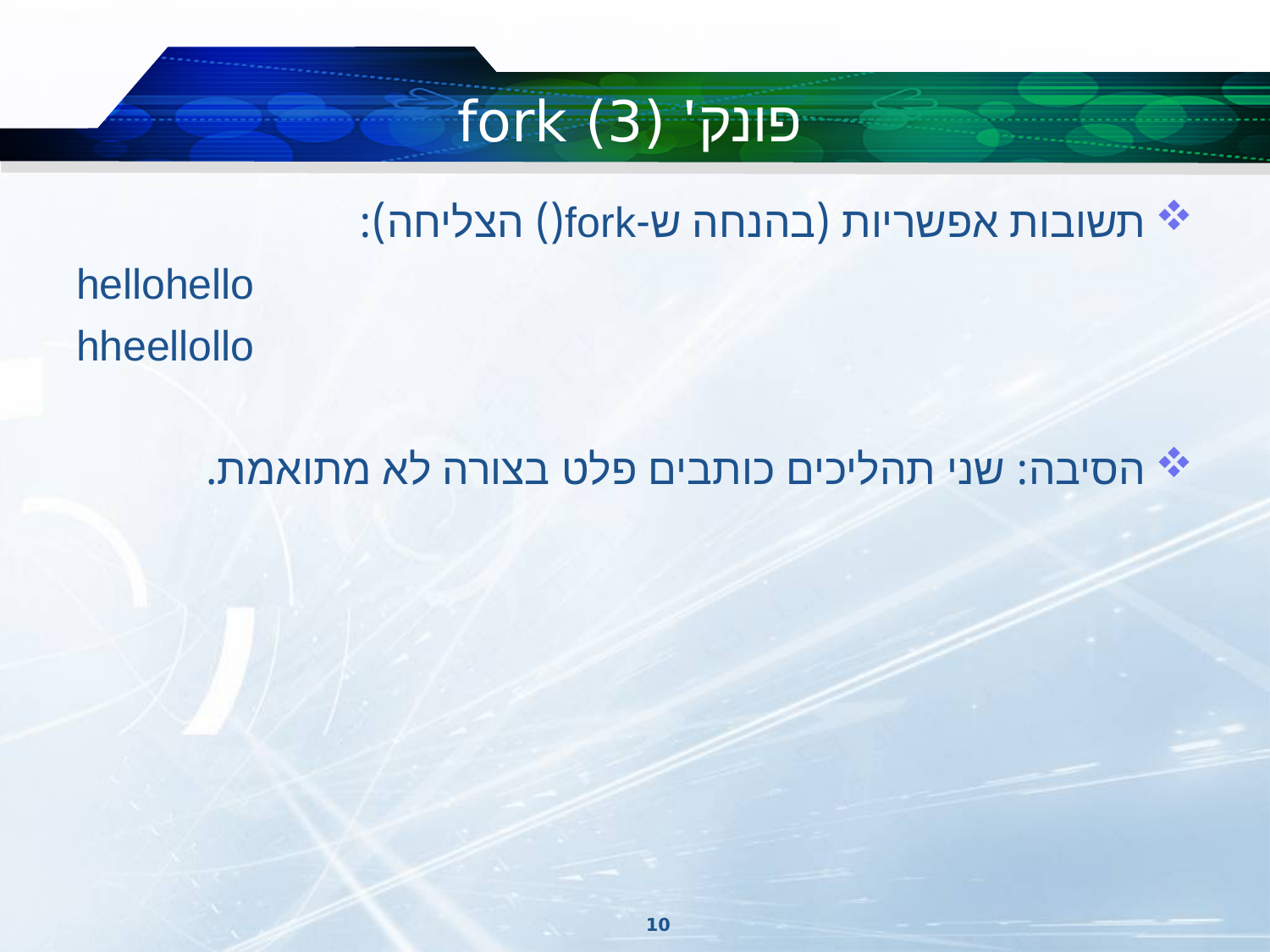

# פונק' fork (3)
תשובות אפשריות (בהנחה ש-fork() הצליחה):
hellohello
hheellollo

הסיבה: שני תהליכים כותבים פלט בצורה לא מתואמת.
10